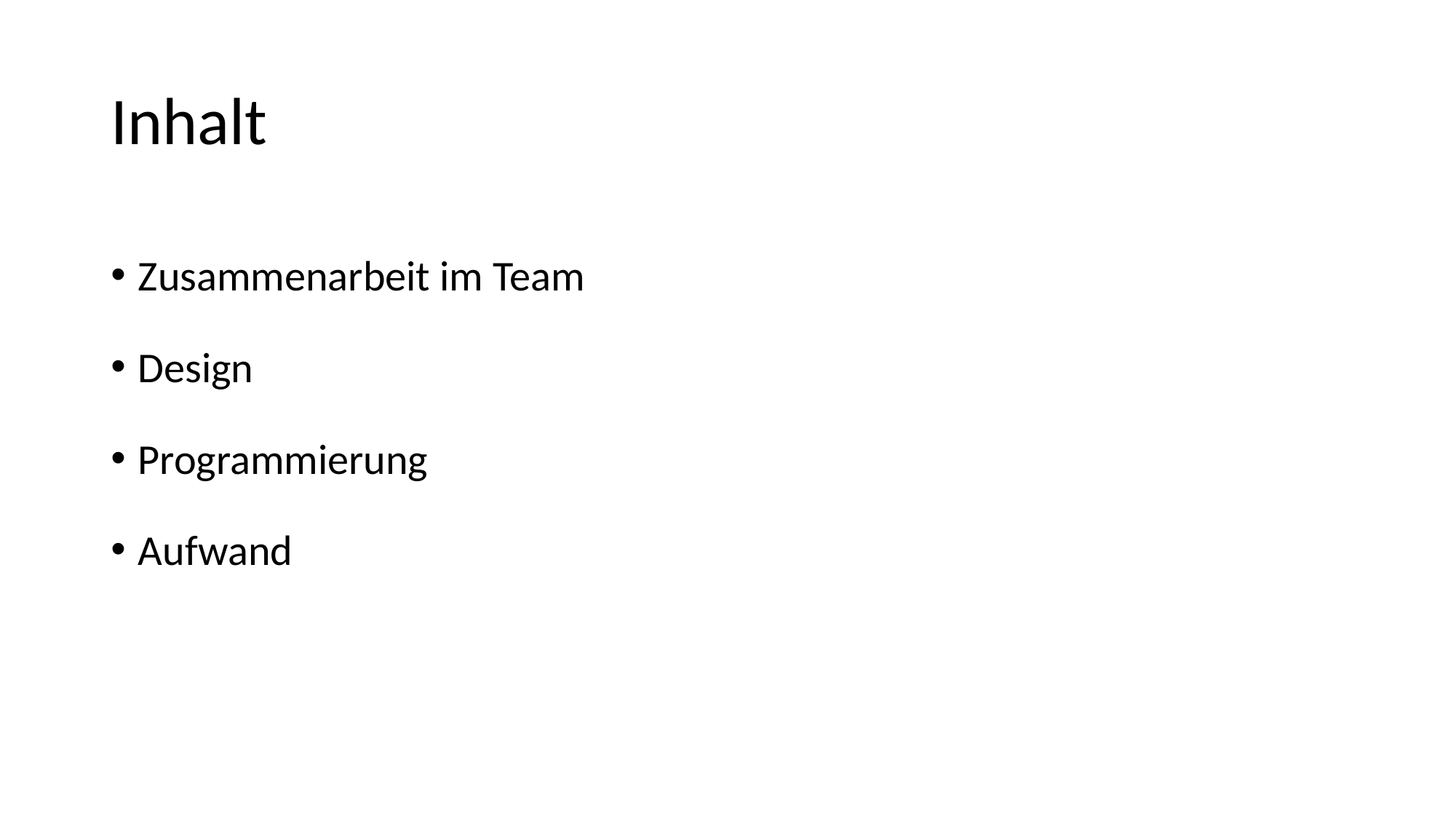

# Inhalt
Zusammenarbeit im Team
Design
Programmierung
Aufwand